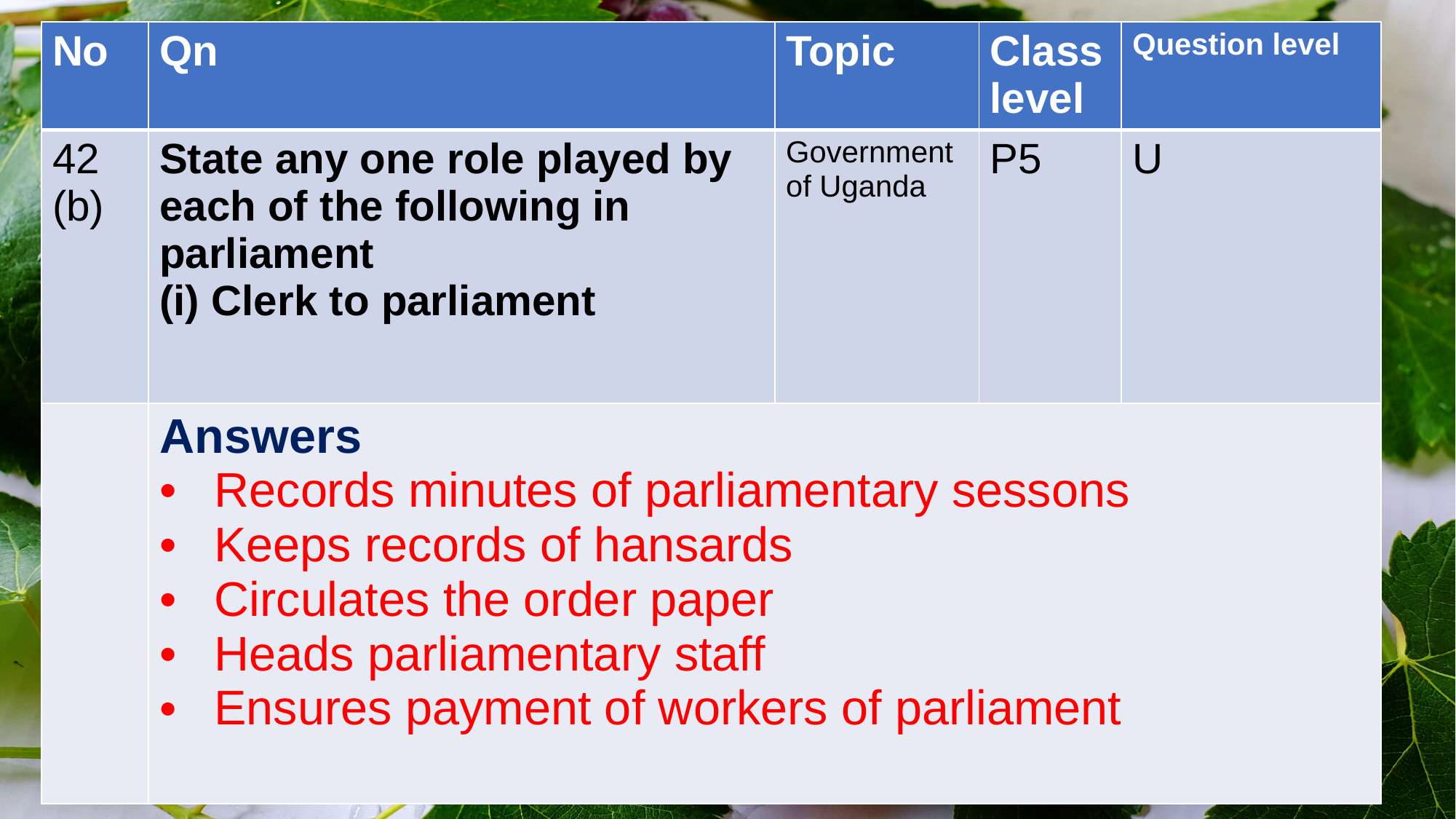

| No | Qn | Topic | Class level | Question level |
| --- | --- | --- | --- | --- |
| 42 (b) | State any one role played by each of the following in parliament (i) Clerk to parliament | Government of Uganda | P5 | U |
|  | Answers Records minutes of parliamentary sessons Keeps records of hansards Circulates the order paper Heads parliamentary staff Ensures payment of workers of parliament |  |  |  |
SST WORKSHOP - KABOJJA JUNIOR SCHOOL